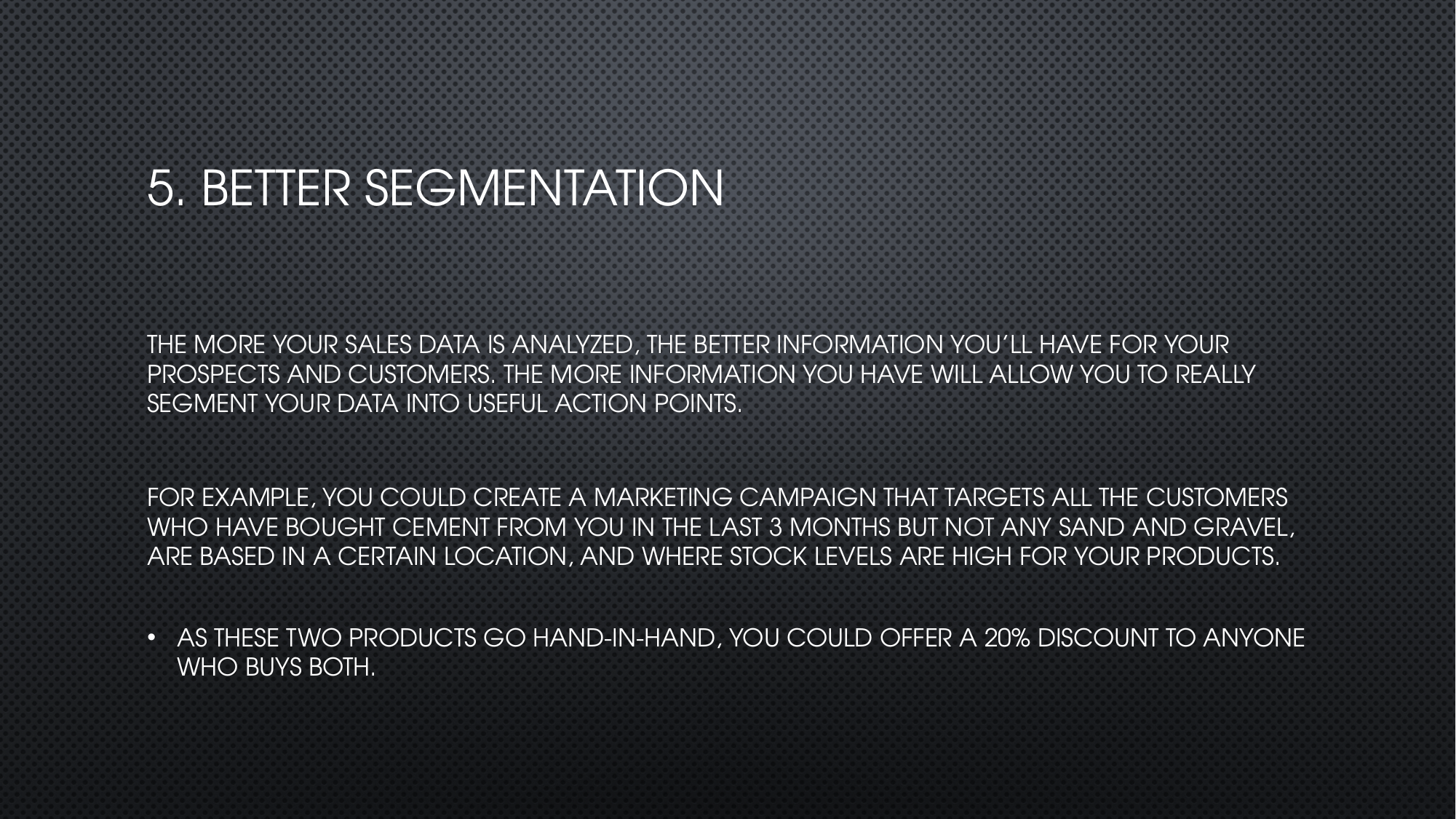

# 5. Better segmentation
The more your sales data is analyzed, the better information you’ll have for your prospects and customers. The more information you have will allow you to really segment your data into useful action points.

For example, you could create a marketing campaign that targets all the customers who have bought cement from you in the last 3 months but not any sand and gravel, are based in a certain location, and where stock levels are high for your products.

As these two products go hand-in-hand, you could offer a 20% discount to anyone who buys both.